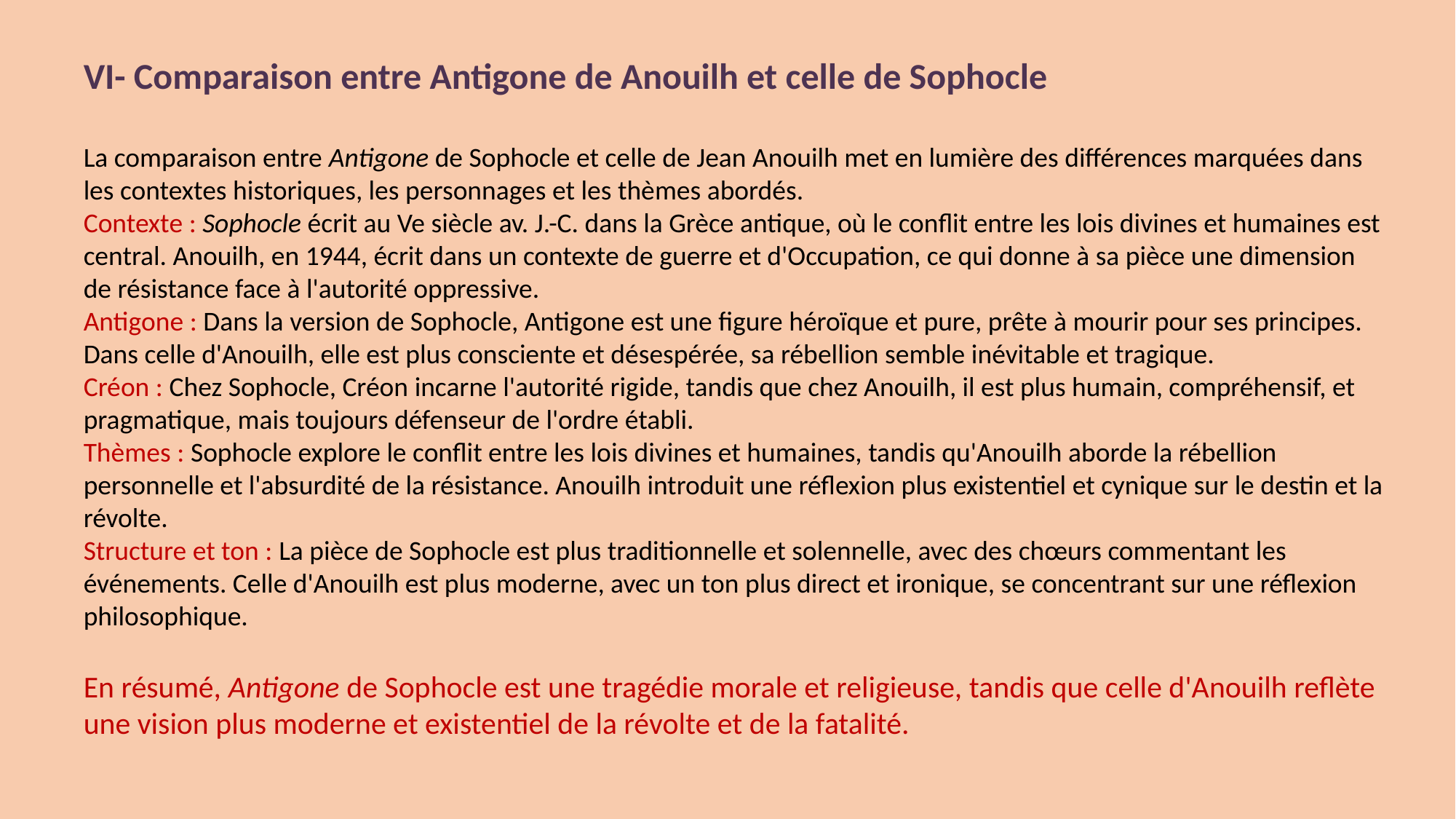

VI- Comparaison entre Antigone de Anouilh et celle de Sophocle

La comparaison entre Antigone de Sophocle et celle de Jean Anouilh met en lumière des différences marquées dans les contextes historiques, les personnages et les thèmes abordés.
Contexte : Sophocle écrit au Ve siècle av. J.-C. dans la Grèce antique, où le conflit entre les lois divines et humaines est central. Anouilh, en 1944, écrit dans un contexte de guerre et d'Occupation, ce qui donne à sa pièce une dimension de résistance face à l'autorité oppressive.
Antigone : Dans la version de Sophocle, Antigone est une figure héroïque et pure, prête à mourir pour ses principes. Dans celle d'Anouilh, elle est plus consciente et désespérée, sa rébellion semble inévitable et tragique.
Créon : Chez Sophocle, Créon incarne l'autorité rigide, tandis que chez Anouilh, il est plus humain, compréhensif, et pragmatique, mais toujours défenseur de l'ordre établi.
Thèmes : Sophocle explore le conflit entre les lois divines et humaines, tandis qu'Anouilh aborde la rébellion personnelle et l'absurdité de la résistance. Anouilh introduit une réflexion plus existentiel et cynique sur le destin et la révolte.
Structure et ton : La pièce de Sophocle est plus traditionnelle et solennelle, avec des chœurs commentant les événements. Celle d'Anouilh est plus moderne, avec un ton plus direct et ironique, se concentrant sur une réflexion philosophique.

En résumé, Antigone de Sophocle est une tragédie morale et religieuse, tandis que celle d'Anouilh reflète une vision plus moderne et existentiel de la révolte et de la fatalité.